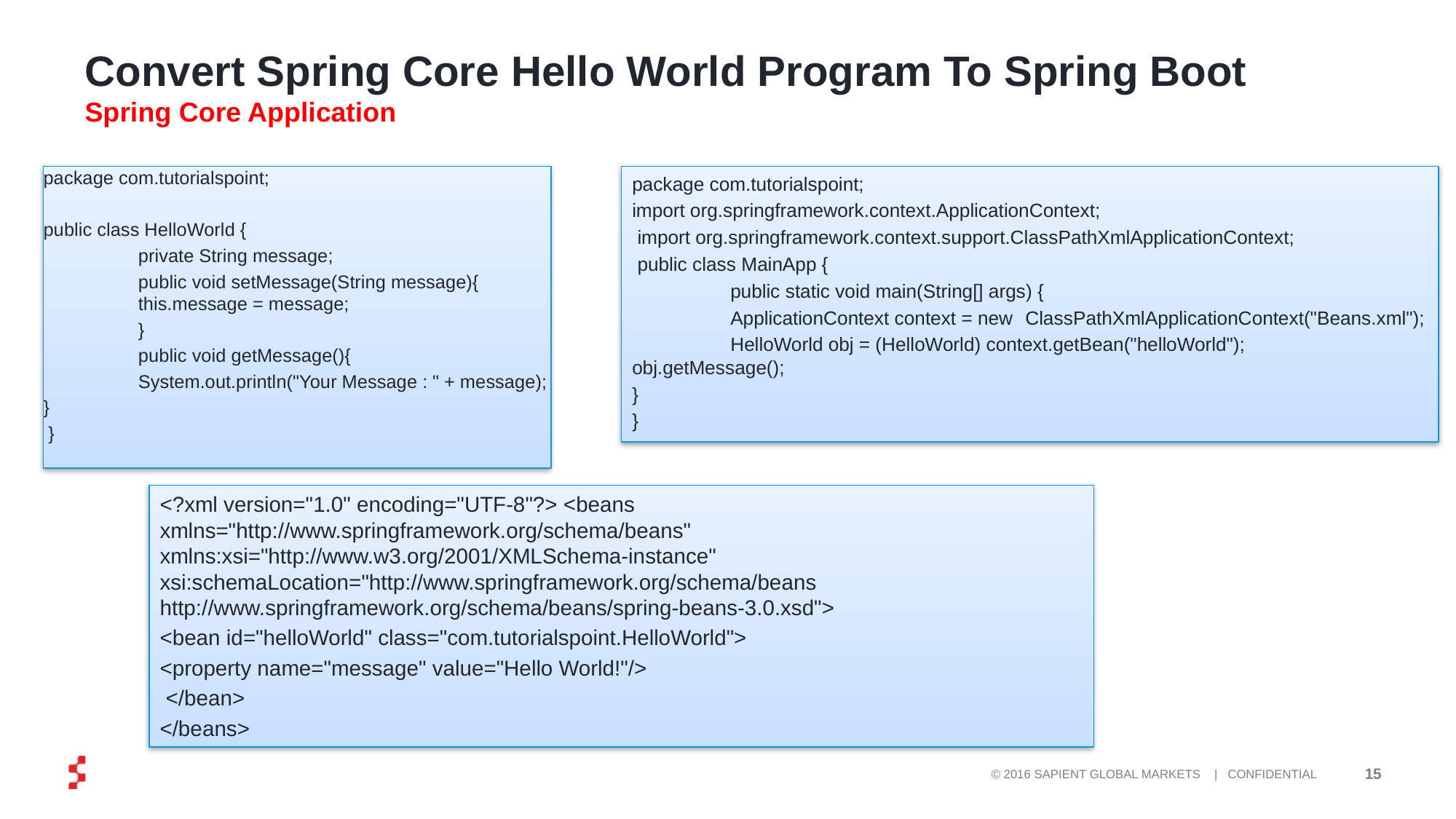

# Convert Spring Core Hello World Program To Spring Boot Spring Core Application
package com.tutorialspoint;

public class HelloWorld {
	private String message;
	public void setMessage(String message){ 		this.message = message;
	}
	public void getMessage(){
		System.out.println("Your Message : " + message);
}
 }
package com.tutorialspoint;
import org.springframework.context.ApplicationContext;
 import org.springframework.context.support.ClassPathXmlApplicationContext;
 public class MainApp {
	public static void main(String[] args) {
	ApplicationContext context = new 	ClassPathXmlApplicationContext("Beans.xml");
	HelloWorld obj = (HelloWorld) context.getBean("helloWorld"); 	obj.getMessage();
}
}
<?xml version="1.0" encoding="UTF-8"?> <beans xmlns="http://www.springframework.org/schema/beans" xmlns:xsi="http://www.w3.org/2001/XMLSchema-instance" xsi:schemaLocation="http://www.springframework.org/schema/beans http://www.springframework.org/schema/beans/spring-beans-3.0.xsd">
<bean id="helloWorld" class="com.tutorialspoint.HelloWorld">
<property name="message" value="Hello World!"/>
 </bean>
</beans>